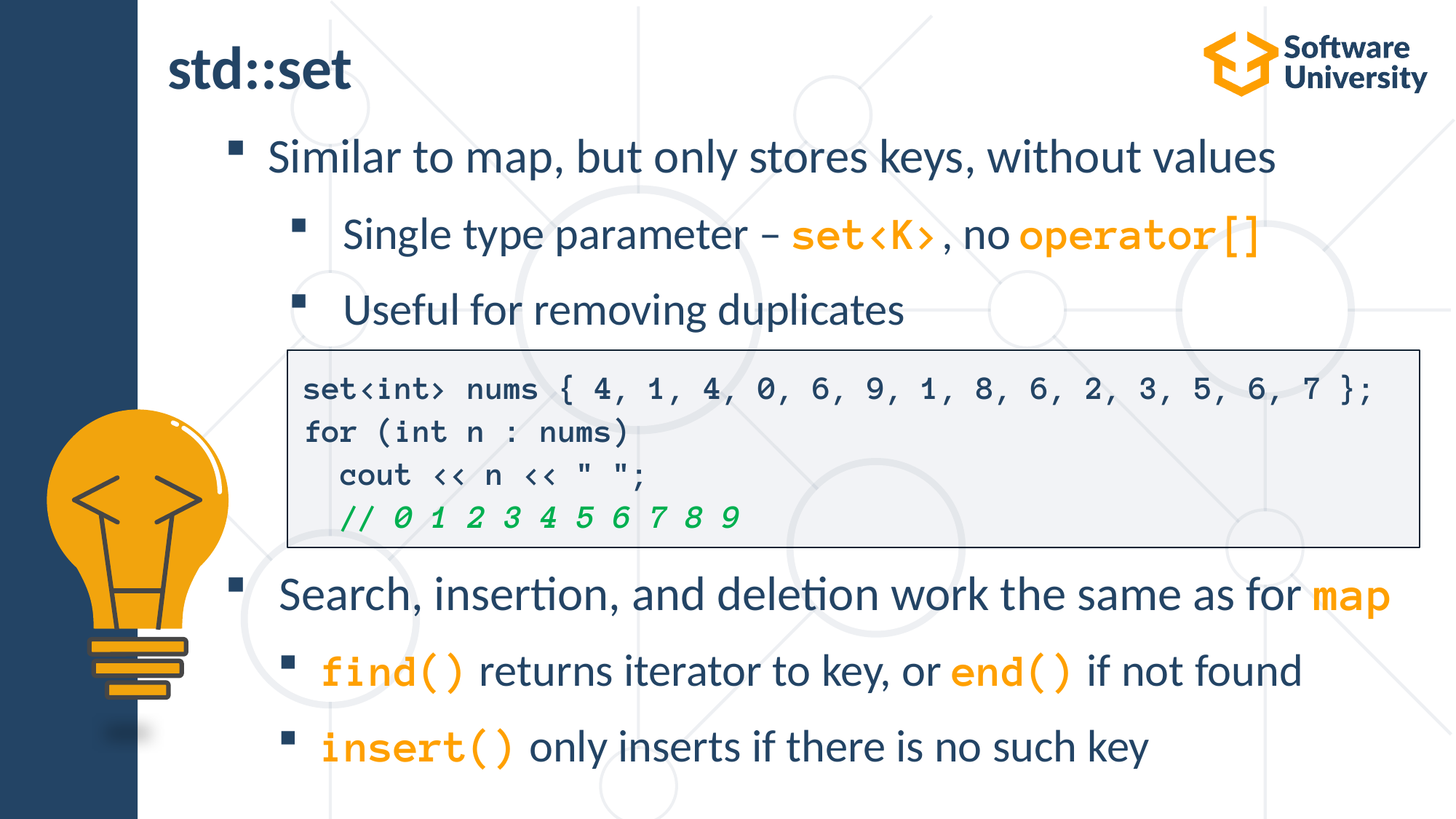

# std::set
Similar to map, but only stores keys, without values
Single type parameter – set<K>, no operator[]
Useful for removing duplicates

Search, insertion, and deletion work the same as for map
find() returns iterator to key, or end() if not found
insert() only inserts if there is no such key
set<int> nums { 4, 1, 4, 0, 6, 9, 1, 8, 6, 2, 3, 5, 6, 7 };
for (int n : nums)
  cout << n << " ";
  // 0 1 2 3 4 5 6 7 8 9